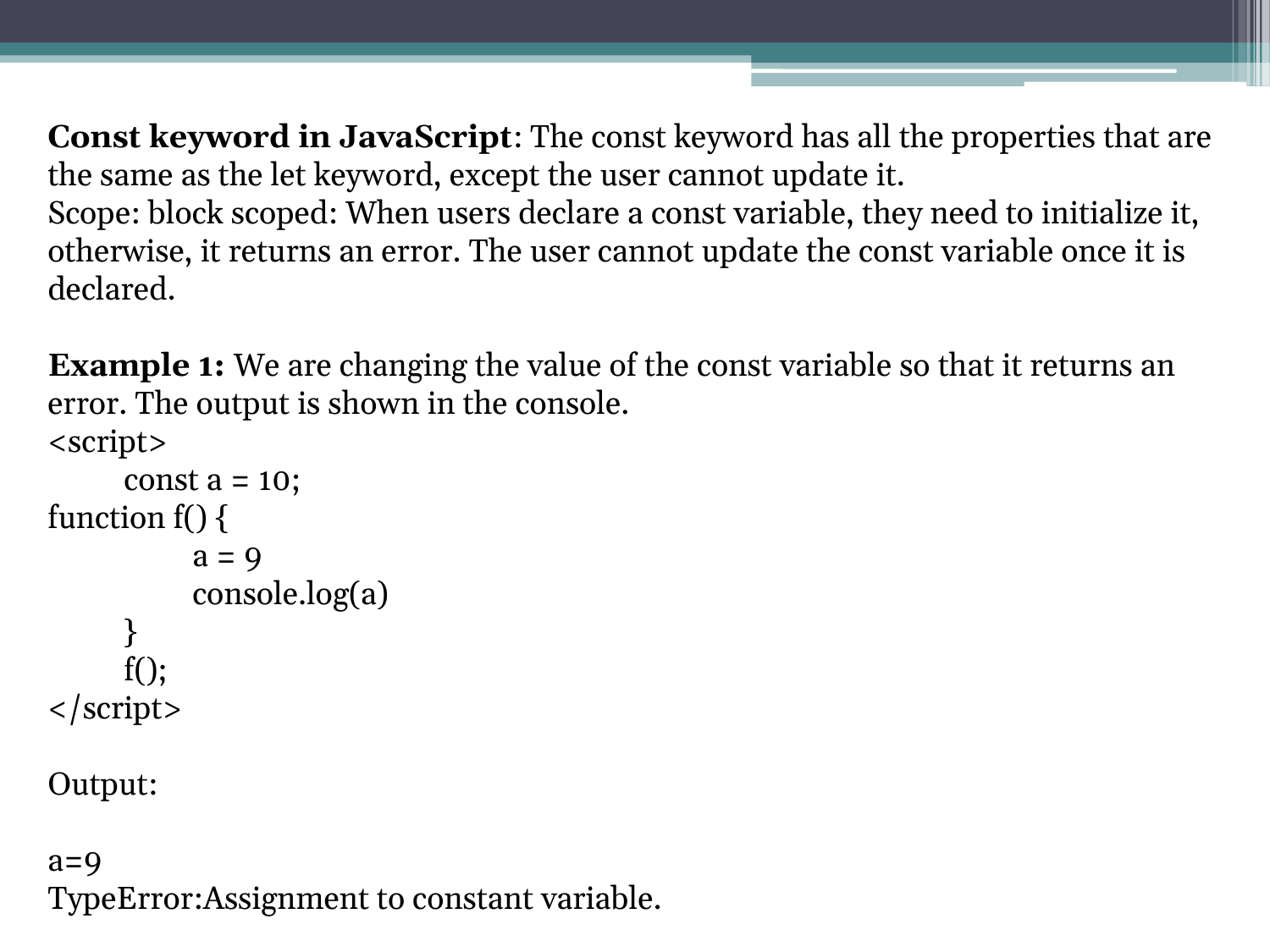

Const keyword in JavaScript: The const keyword has all the properties that are the same as the let keyword, except the user cannot update it.
Scope: block scoped: When users declare a const variable, they need to initialize it, otherwise, it returns an error. The user cannot update the const variable once it is declared.

Example 1: We are changing the value of the const variable so that it returns an error. The output is shown in the console.
<script>
          const a = 10;
function f() {
                   a = 9
                   console.log(a)
          }
          f();
</script>

Output:

a=9
TypeError:Assignment to constant variable.